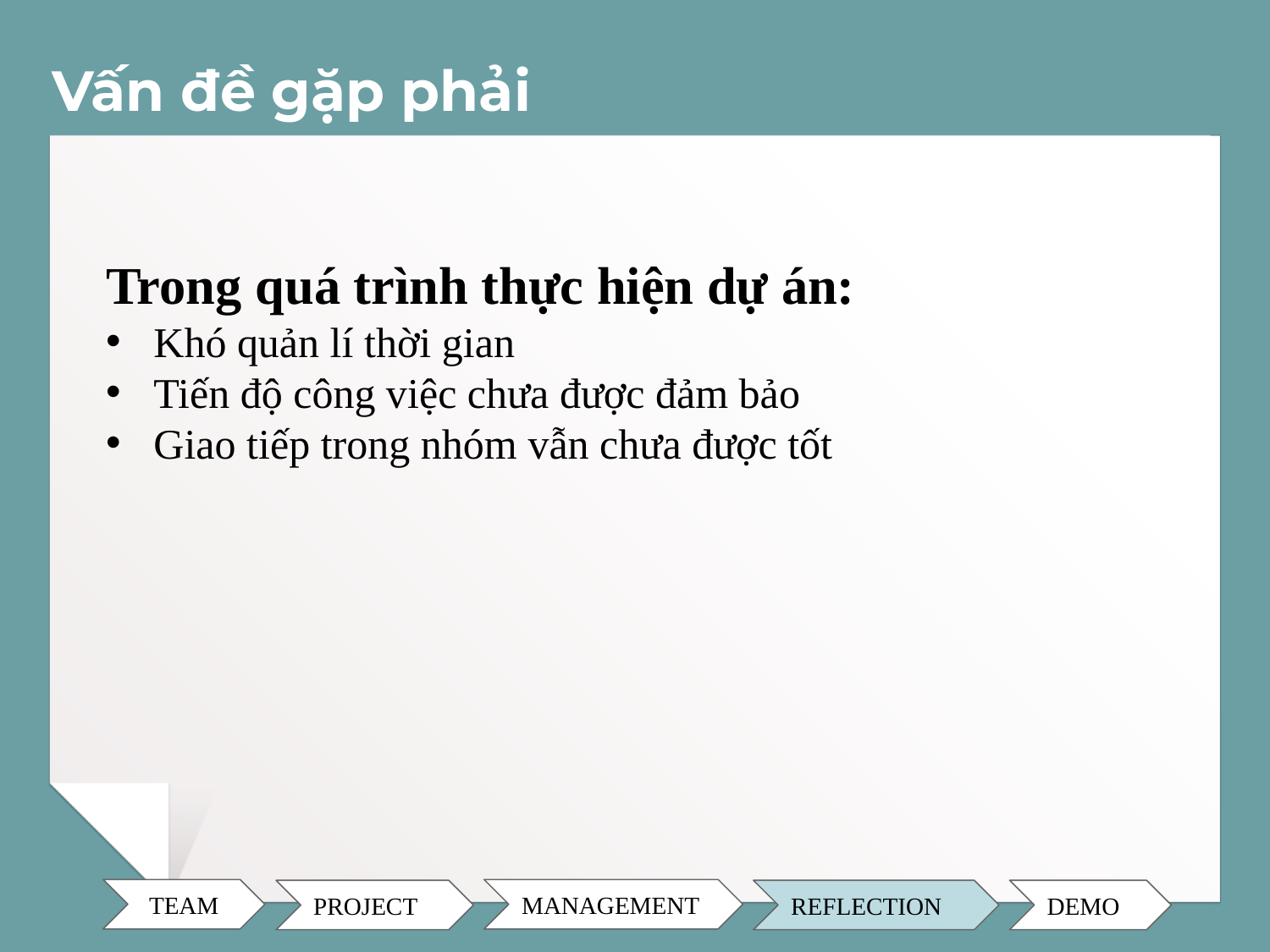

# Vấn đề gặp phải
Trong quá trình thực hiện dự án:
Khó quản lí thời gian
Tiến độ công việc chưa được đảm bảo
Giao tiếp trong nhóm vẫn chưa được tốt
TEAM
MANAGEMENT
PROJECT
REFLECTION
DEMO